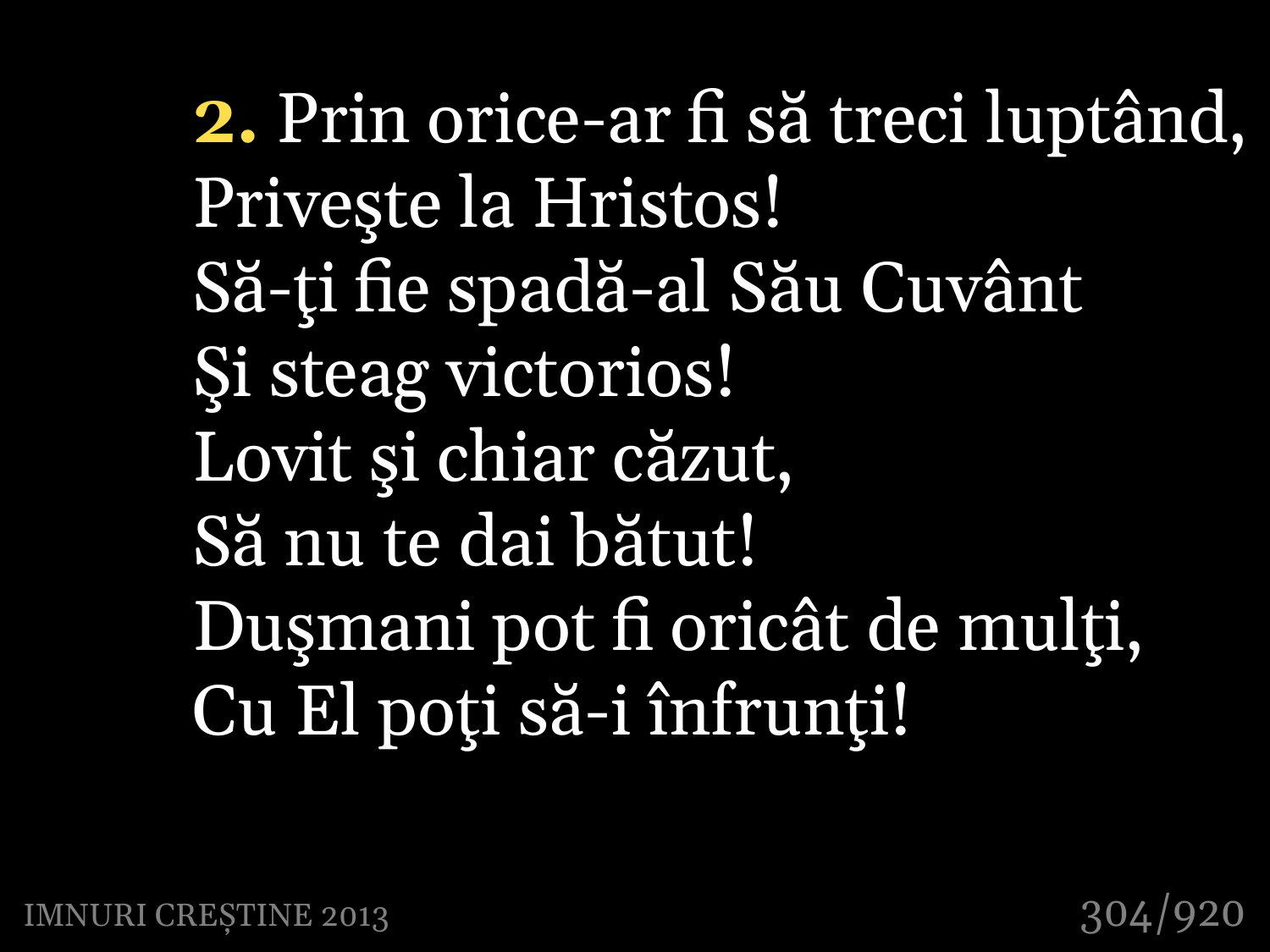

2. Prin orice-ar fi să treci luptând,
Priveşte la Hristos!
Să-ţi fie spadă-al Său Cuvânt
Şi steag victorios!
Lovit şi chiar căzut,
Să nu te dai bătut!
Duşmani pot fi oricât de mulţi,
Cu El poţi să-i înfrunţi!
304/920
IMNURI CREȘTINE 2013